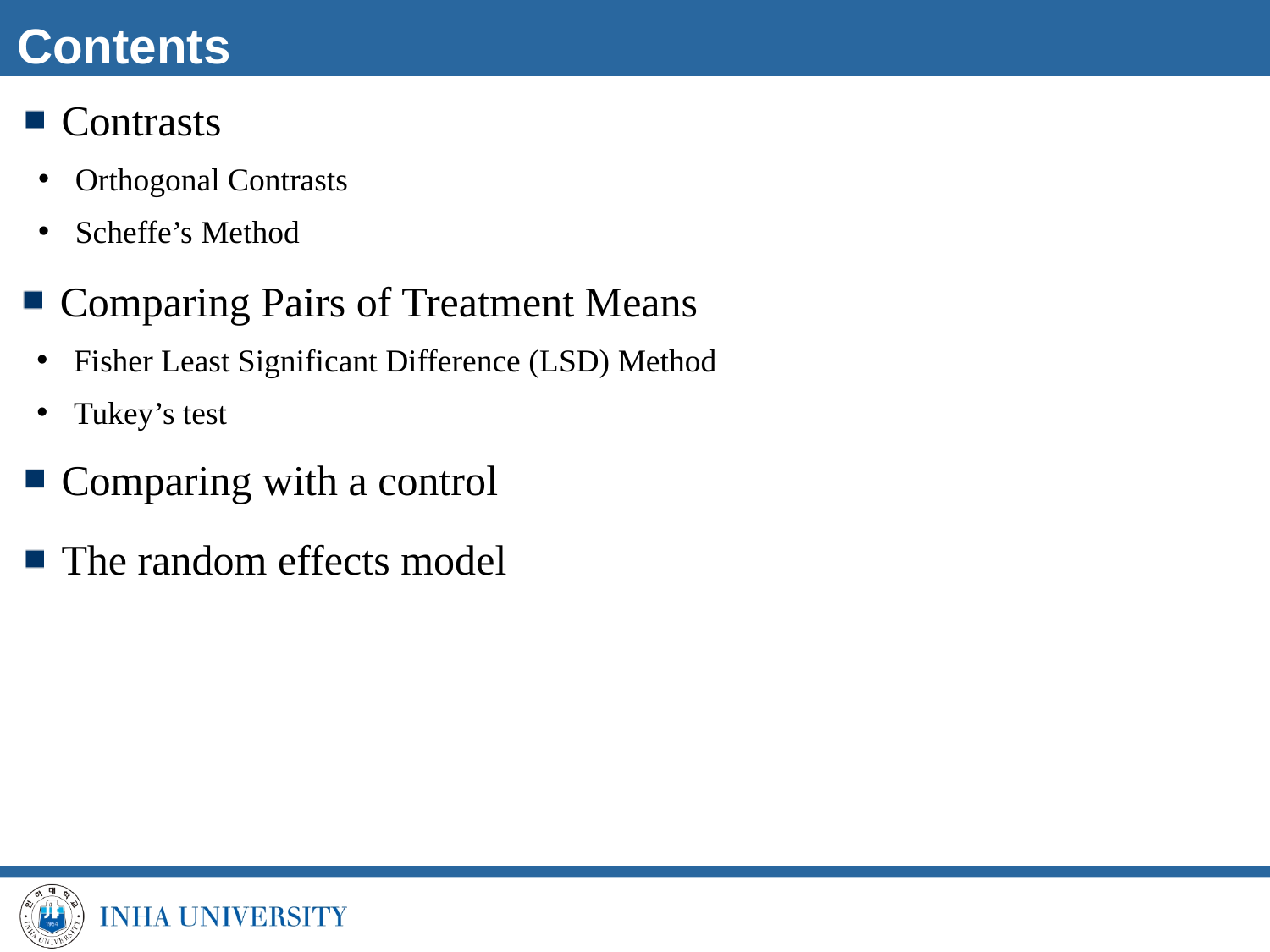

Contents
Contrasts
Orthogonal Contrasts
Scheffe’s Method
Comparing Pairs of Treatment Means
Fisher Least Significant Difference (LSD) Method
Tukey’s test
Comparing with a control
The random effects model